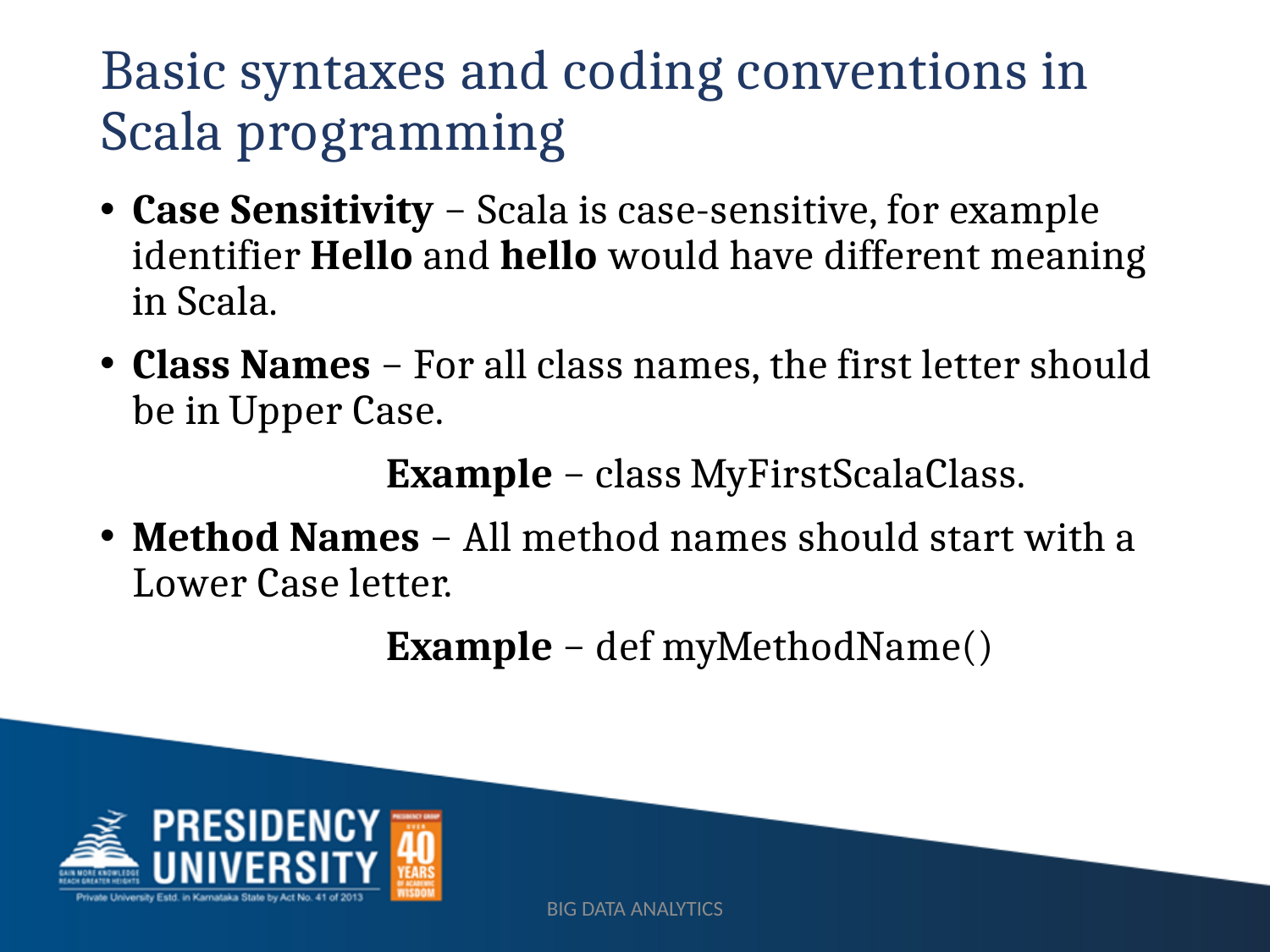

# Basic syntaxes and coding conventions in Scala programming
Case Sensitivity − Scala is case-sensitive, for example identifier Hello and hello would have different meaning in Scala.
Class Names − For all class names, the first letter should be in Upper Case.
			Example − class MyFirstScalaClass.
Method Names − All method names should start with a Lower Case letter.
			Example − def myMethodName()

BIG DATA ANALYTICS